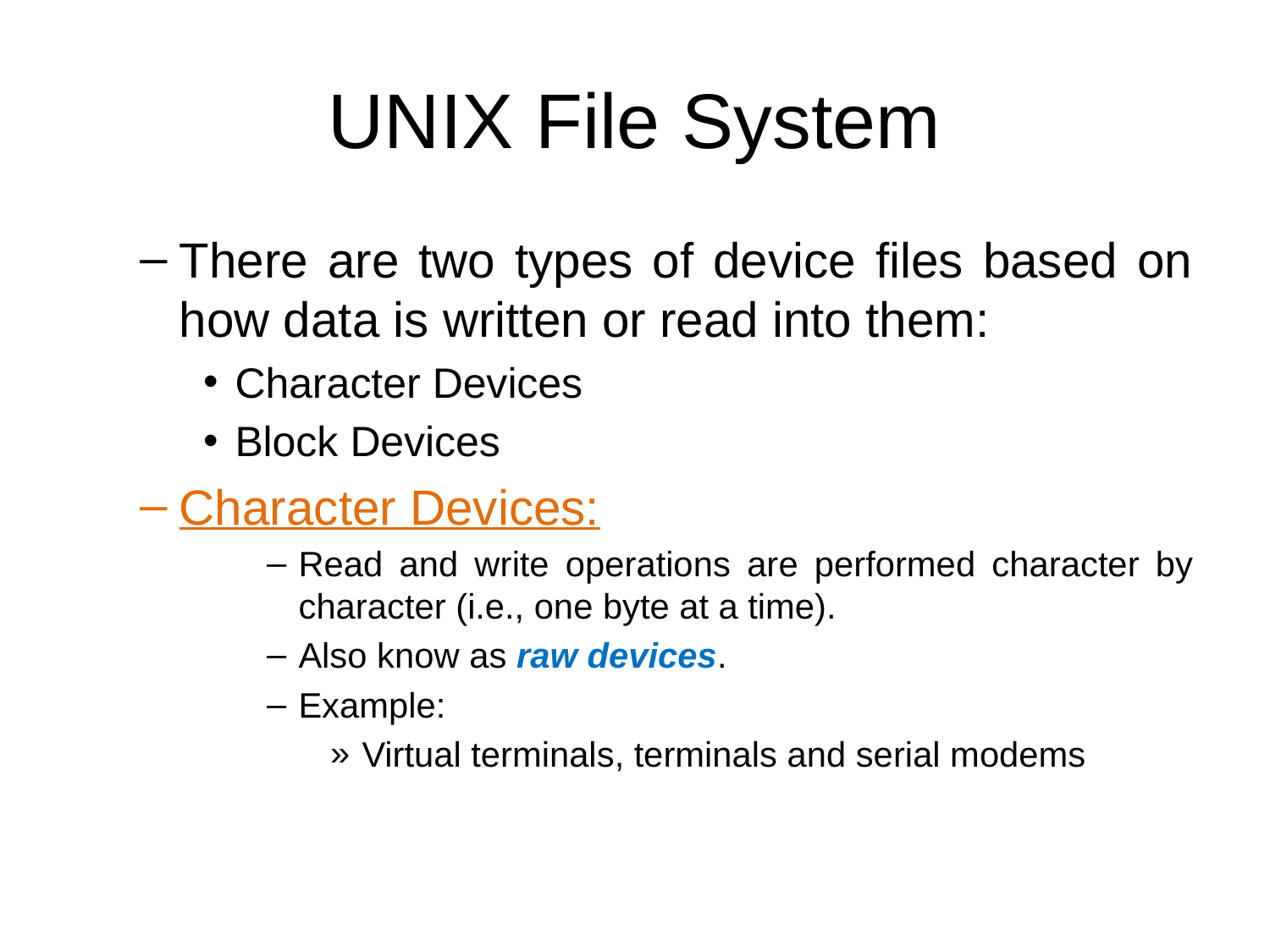

# UNIX File System
There are two types of device files based on how data is written or read into them:
Character Devices
Block Devices
Character Devices:
Read and write operations are performed character by character (i.e., one byte at a time).
Also know as raw devices.
Example:
Virtual terminals, terminals and serial modems